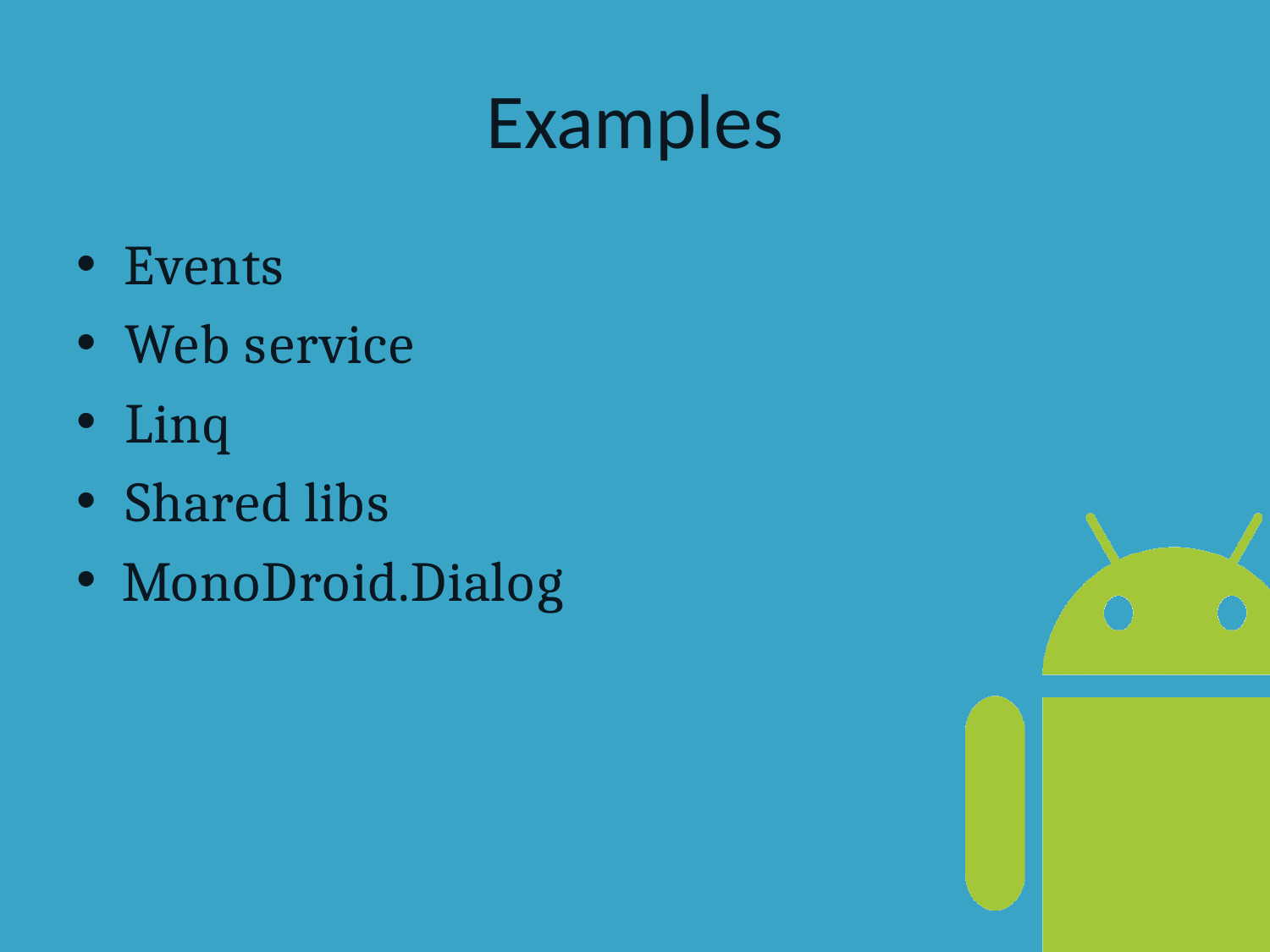

# Examples
Events
Web service
Linq
Shared libs
MonoDroid.Dialog